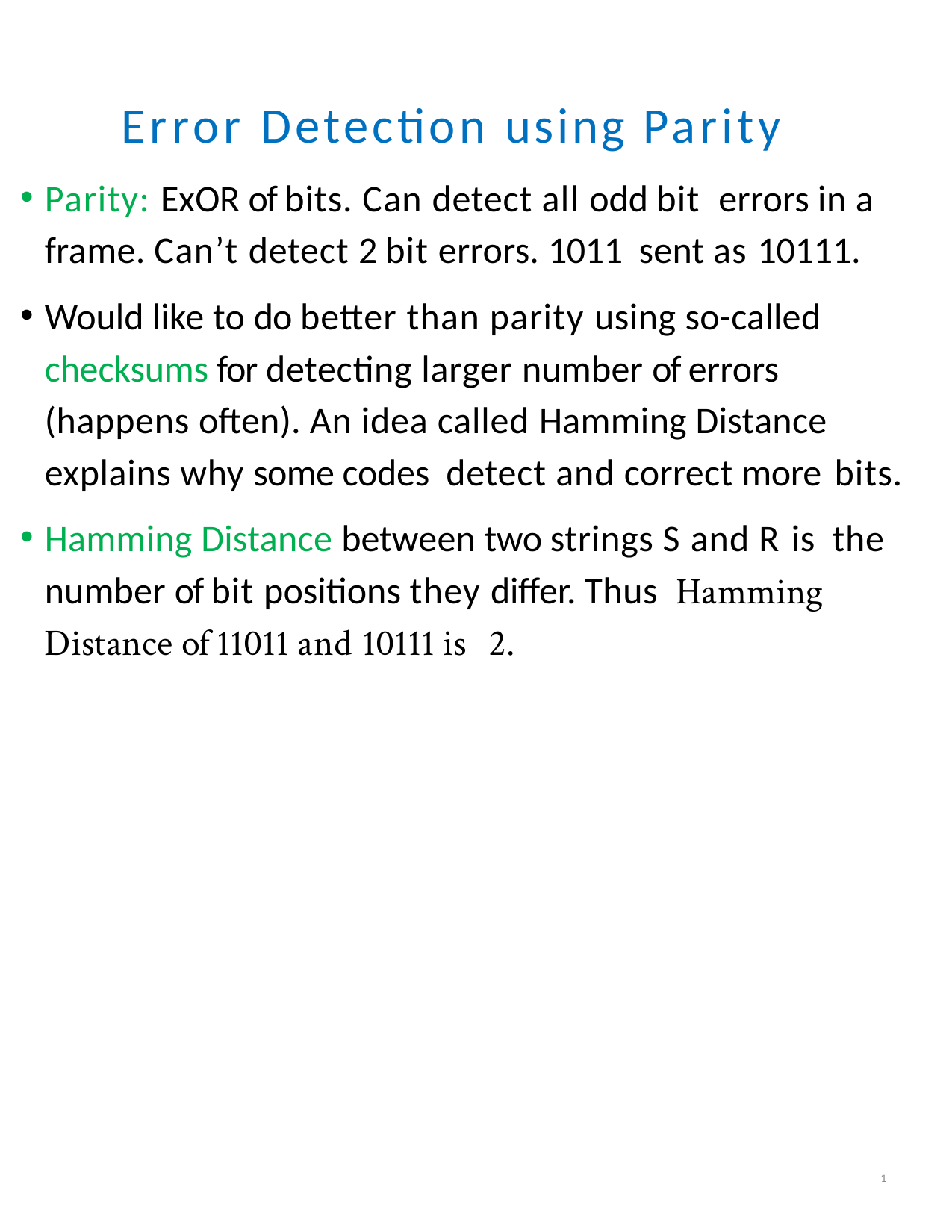

1
Error Detection using Parity
Parity: ExOR of bits. Can detect all odd bit  errors in a frame. Can’t detect 2 bit errors. 1011  sent as 10111.
Would like to do better than parity using so-called  checksums for detecting larger number of errors  (happens often). An idea called Hamming Distance explains why some codes  detect and correct more bits.
Hamming Distance between two strings S and R is  the number of bit positions they differ. Thus  Hamming Distance of 11011 and 10111 is  2.